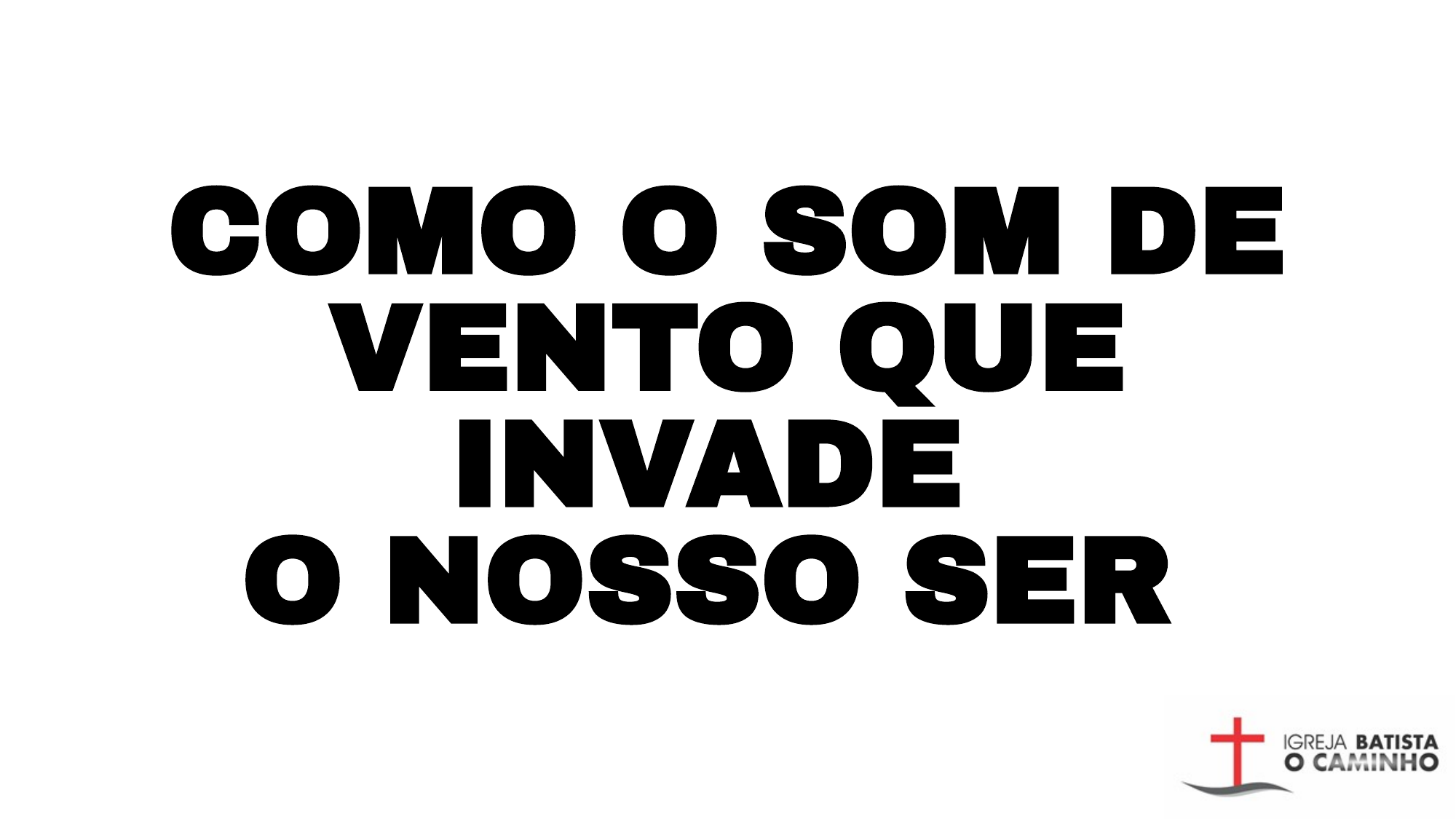

# COMO O SOM DE VENTO QUE INVADE O NOSSO SER